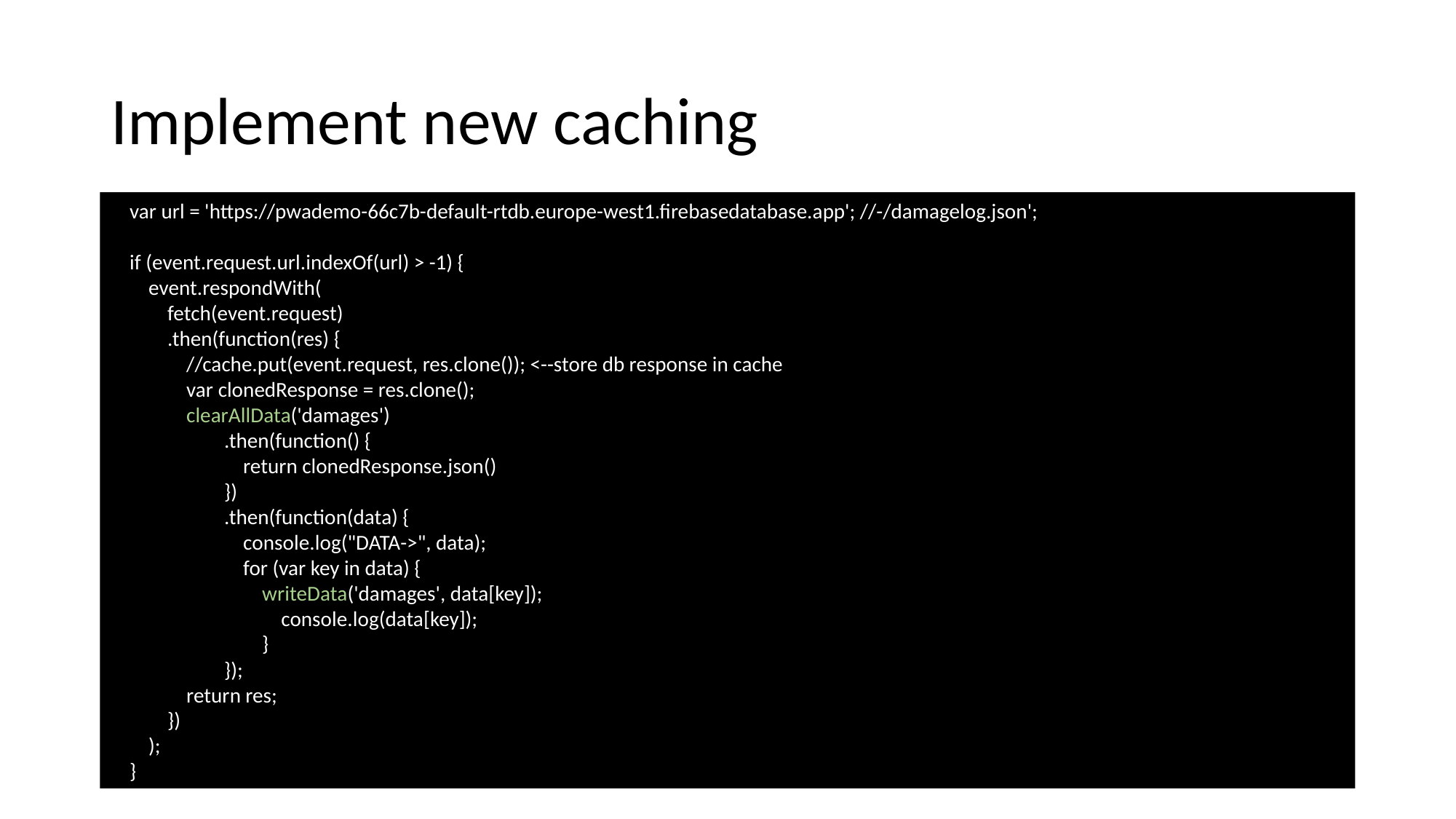

# Implement new caching
    var url = 'https://pwademo-66c7b-default-rtdb.europe-west1.firebasedatabase.app'; //-/damagelog.json';
    if (event.request.url.indexOf(url) > -1) {
        event.respondWith(
            fetch(event.request)
            .then(function(res) {
                //cache.put(event.request, res.clone()); <--store db response in cache
                var clonedResponse = res.clone();
                clearAllData('damages')
                        .then(function() {
                            return clonedResponse.json()
                        })
                        .then(function(data) {
                            console.log("DATA->", data);
                            for (var key in data) {
                                writeData('damages', data[key]);
                                    console.log(data[key]);
                                }
                        });
                return res;
            })
        );
    }